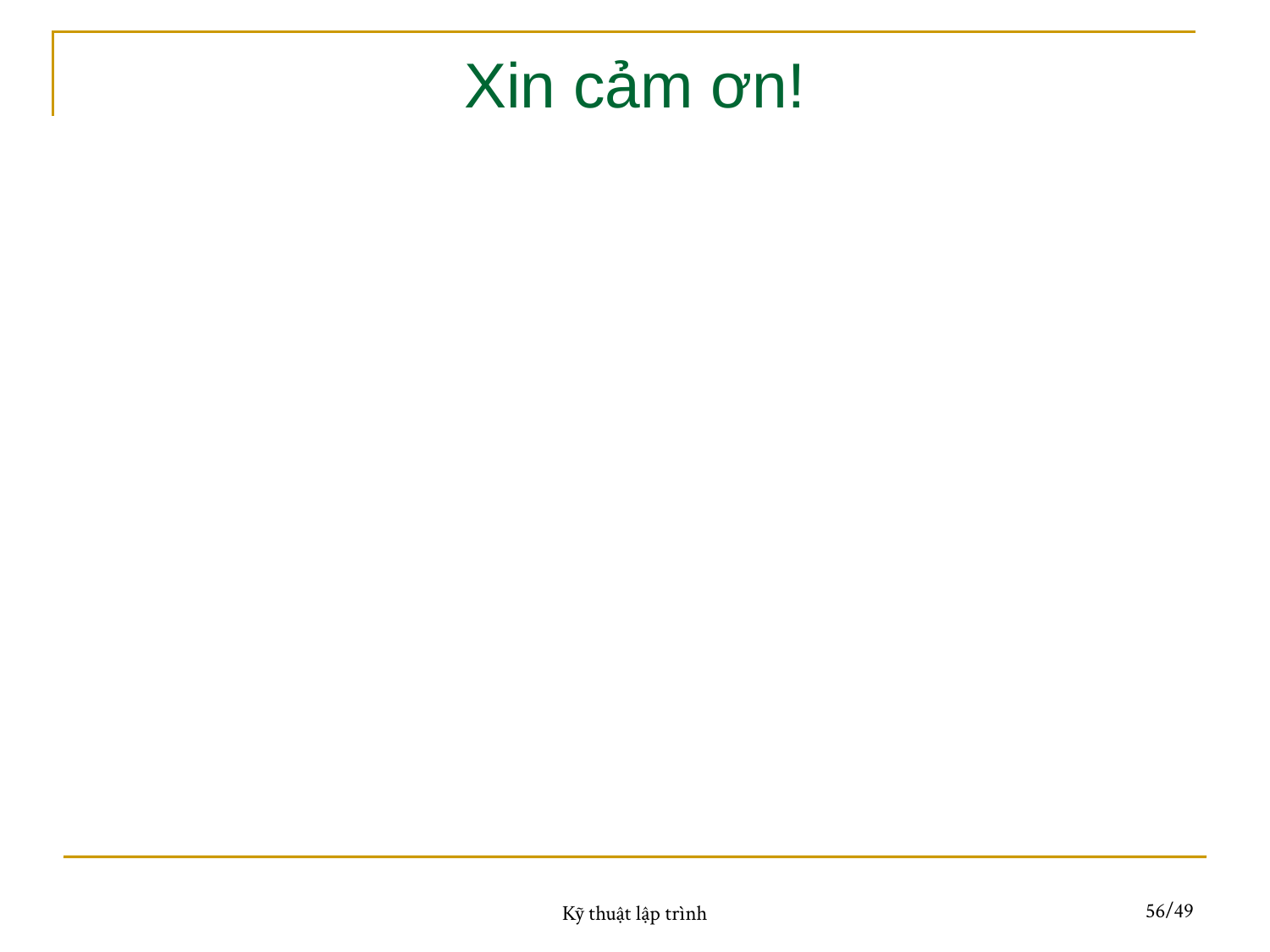

Xin cảm ơn!
56/49
Kỹ thuật lập trình